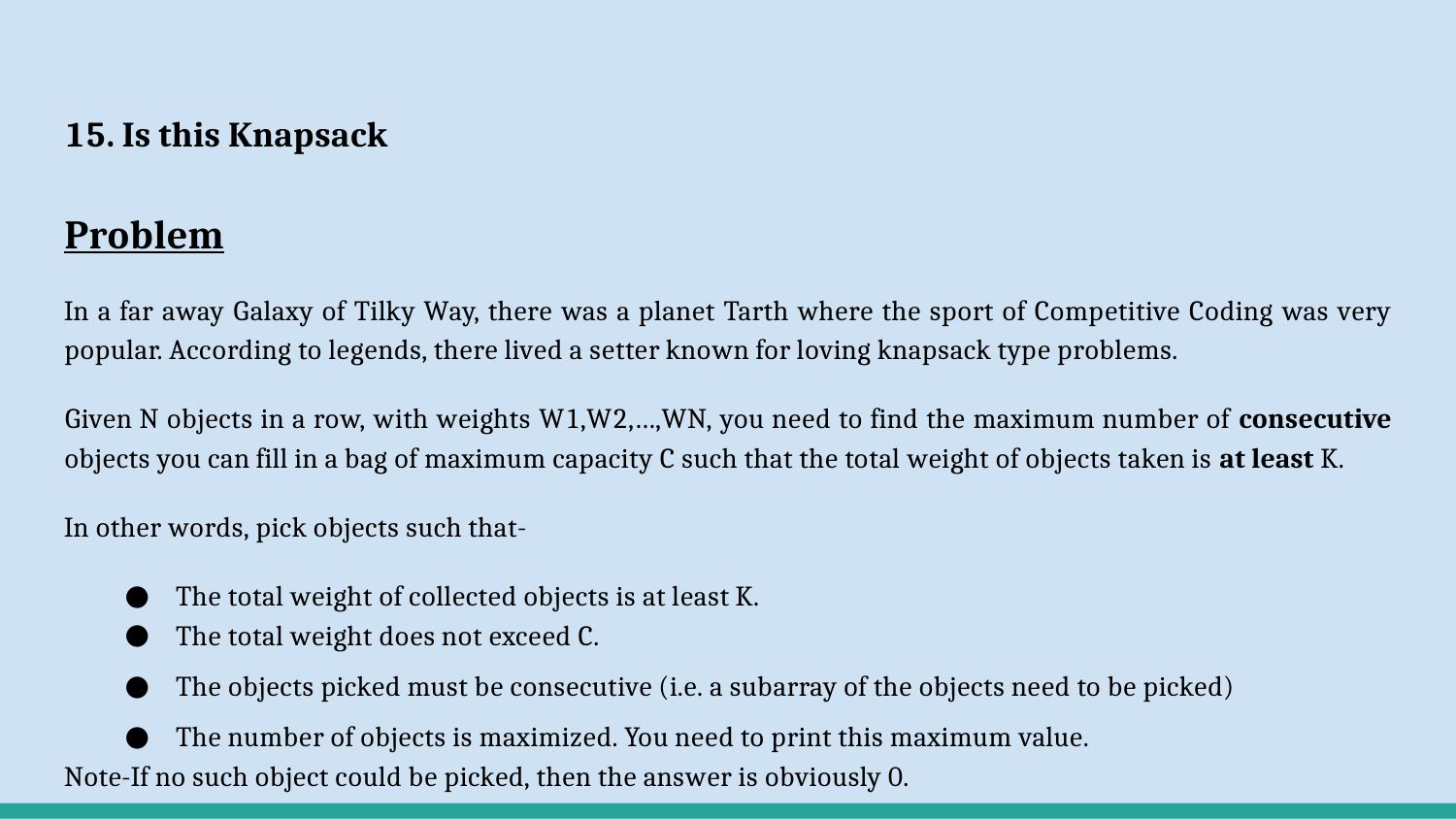

# 15. Is this Knapsack
Problem
In a far away Galaxy of Tilky Way, there was a planet Tarth where the sport of Competitive Coding was very popular. According to legends, there lived a setter known for loving knapsack type problems.
Given N objects in a row, with weights W1,W2,…,WN, you need to find the maximum number of consecutive objects you can fill in a bag of maximum capacity C such that the total weight of objects taken is at least K.
In other words, pick objects such that-
The total weight of collected objects is at least K.
The total weight does not exceed C.
The objects picked must be consecutive (i.e. a subarray of the objects need to be picked)
The number of objects is maximized. You need to print this maximum value.
Note-If no such object could be picked, then the answer is obviously 0.